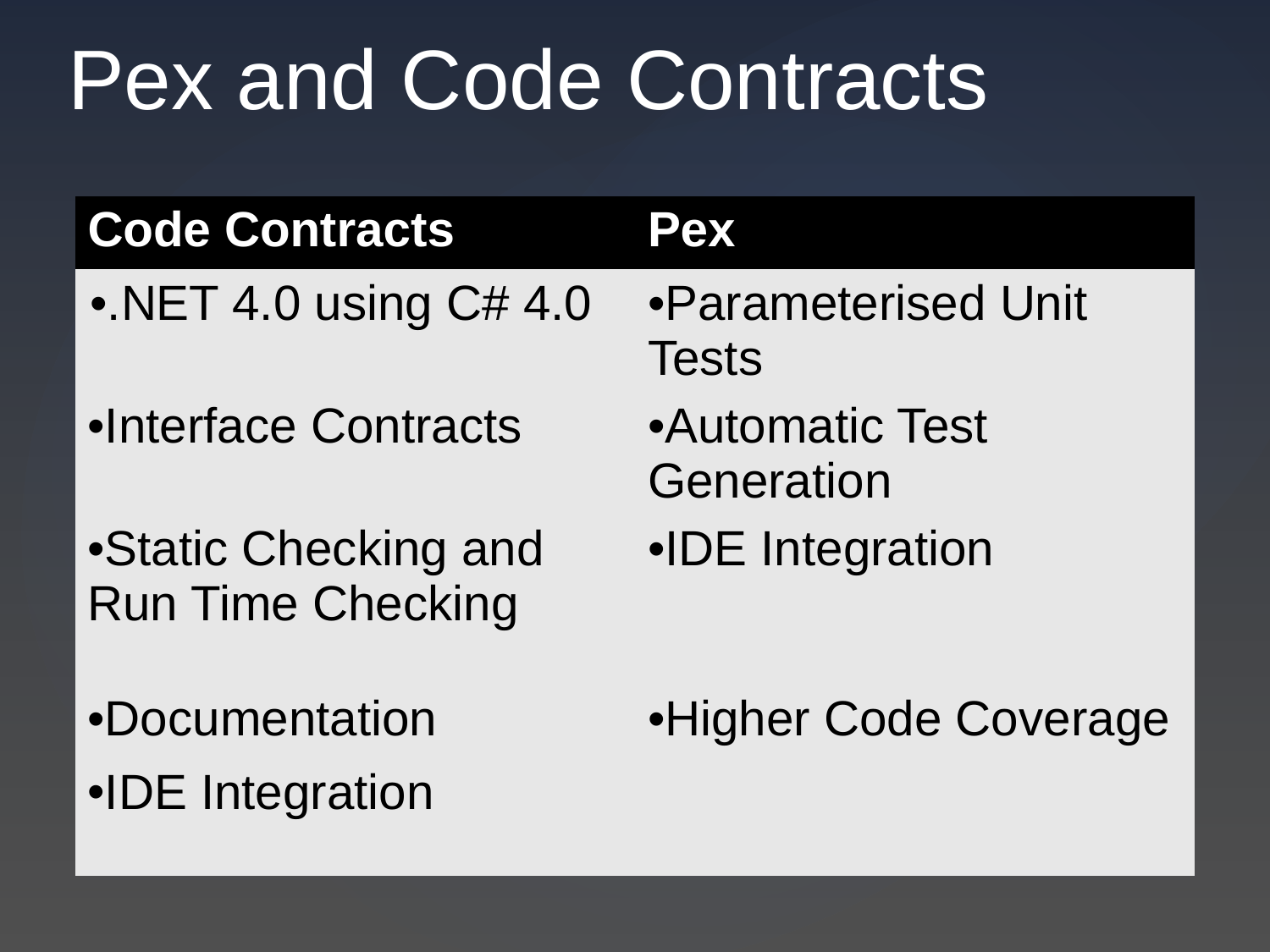

# Pex and Code Contracts
| Code Contracts | Pex |
| --- | --- |
| .NET 4.0 using C# 4.0 | Parameterised Unit Tests |
| Interface Contracts | Automatic Test Generation |
| Static Checking and Run Time Checking | IDE Integration |
| Documentation | Higher Code Coverage |
| IDE Integration |  |